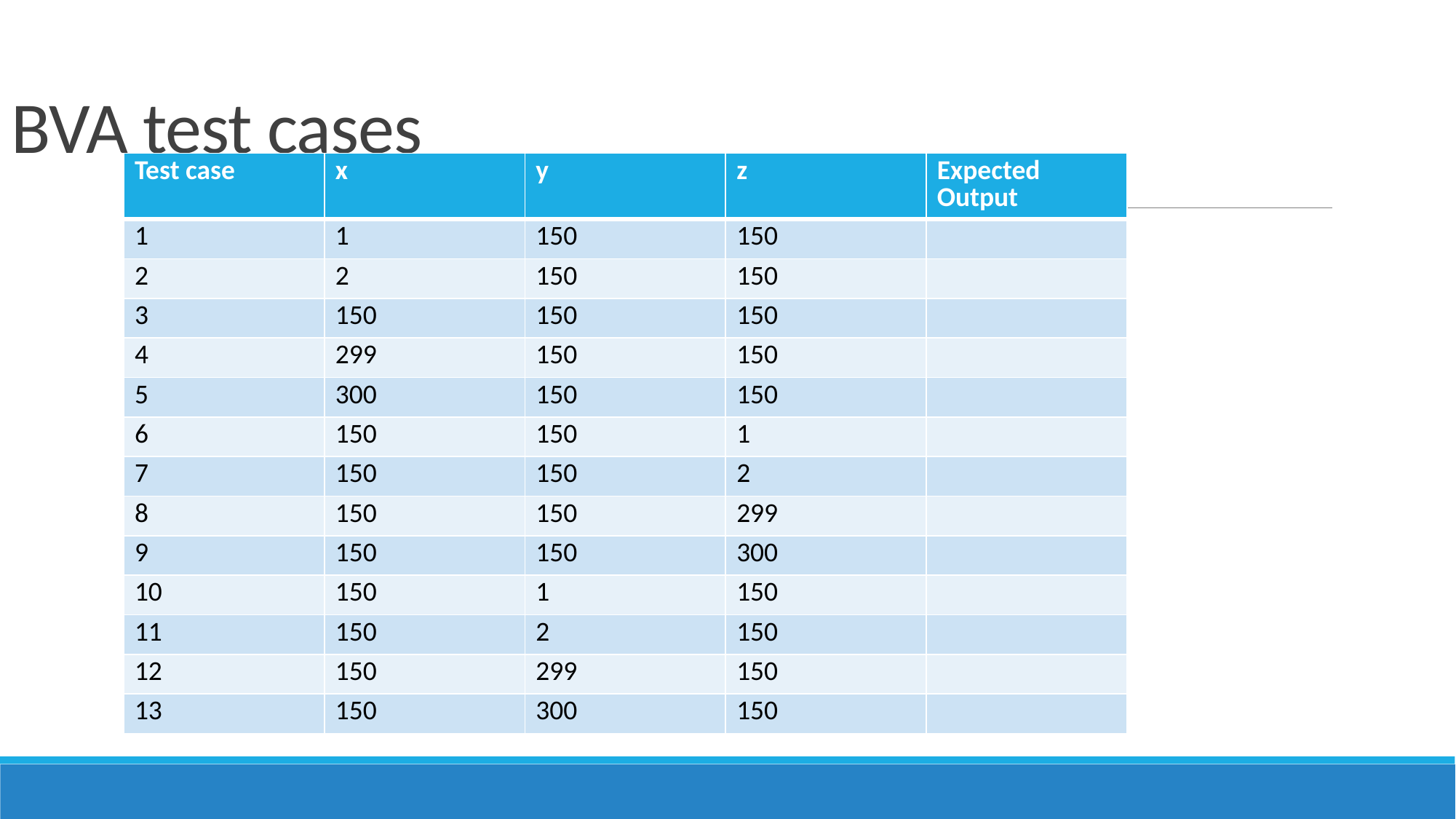

# BVA test cases
| Test case | x | y | z | Expected Output |
| --- | --- | --- | --- | --- |
| 1 | 1 | 150 | 150 |  |
| 2 | 2 | 150 | 150 |  |
| 3 | 150 | 150 | 150 |  |
| 4 | 299 | 150 | 150 |  |
| 5 | 300 | 150 | 150 |  |
| 6 | 150 | 150 | 1 |  |
| 7 | 150 | 150 | 2 |  |
| 8 | 150 | 150 | 299 |  |
| 9 | 150 | 150 | 300 |  |
| 10 | 150 | 1 | 150 |  |
| 11 | 150 | 2 | 150 |  |
| 12 | 150 | 299 | 150 |  |
| 13 | 150 | 300 | 150 |  |